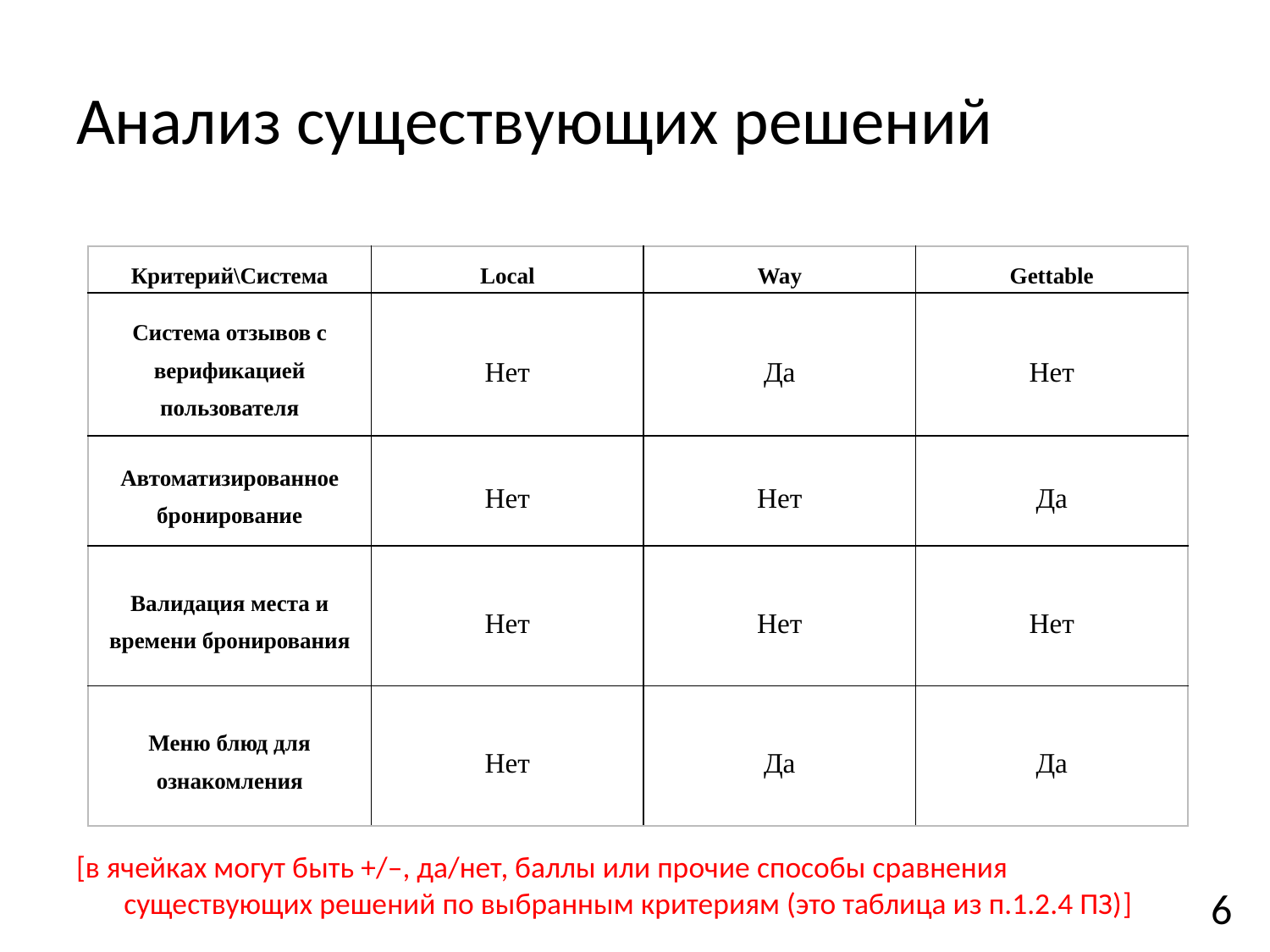

# Анализ существующих решений
| Критерий\Система | Local | Way | Gettable |
| --- | --- | --- | --- |
| Система отзывов с верификацией пользователя | Нет | Да | Нет |
| Автоматизированное бронирование | Нет | Нет | Да |
| Валидация места и времени бронирования | Нет | Нет | Нет |
| Меню блюд для ознакомления | Нет | Да | Да |
[в ячейках могут быть +/–, да/нет, баллы или прочие способы сравнения существующих решений по выбранным критериям (это таблица из п.1.2.4 ПЗ)]
6